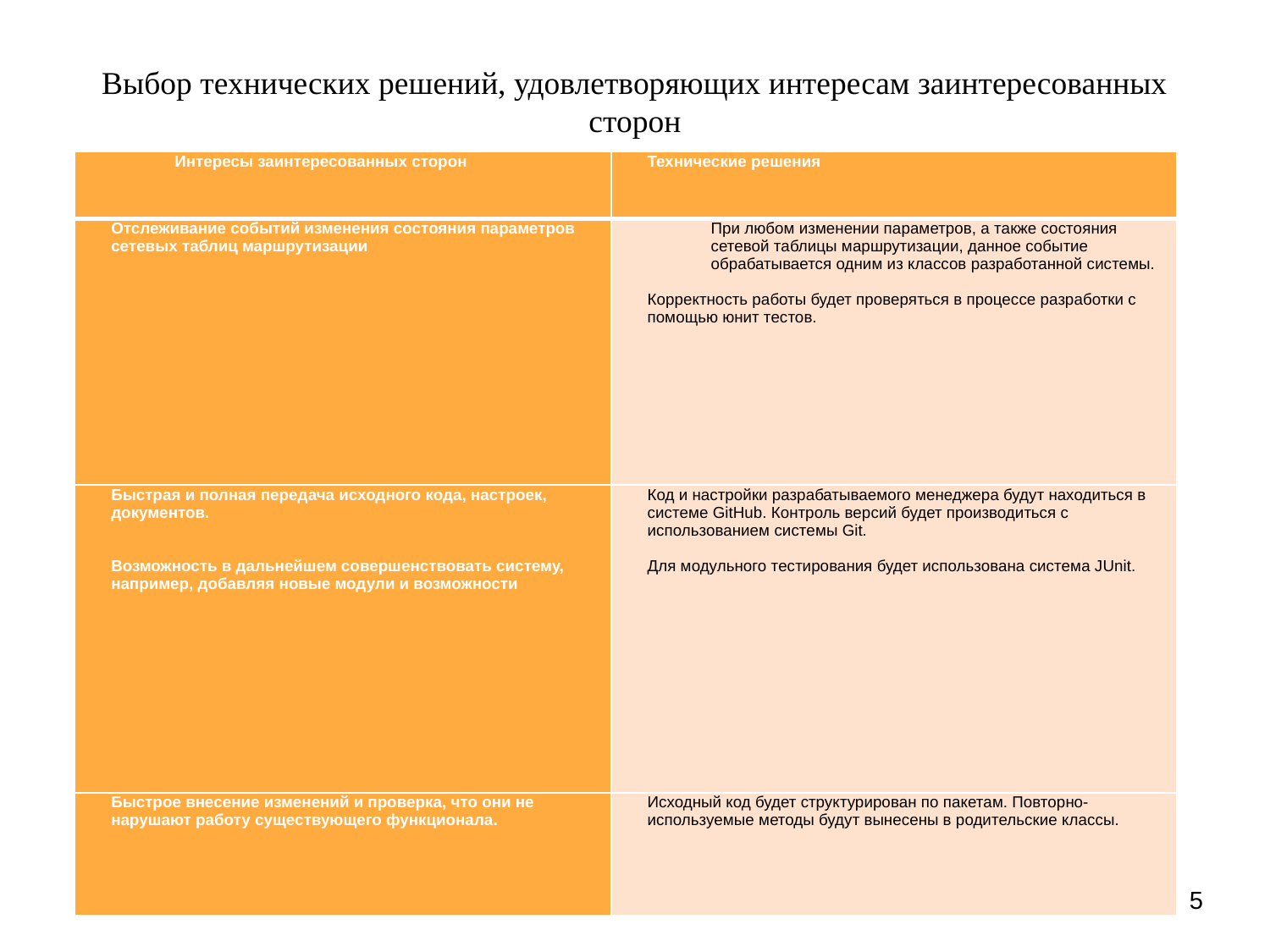

Выбор технических решений, удовлетворяющих интересам заинтересованных сторон
| Интересы заинтересованных сторон | Технические решения |
| --- | --- |
| Отслеживание событий изменения состояния параметров сетевых таблиц маршрутизации | При любом изменении параметров, а также состояния сетевой таблицы маршрутизации, данное событие обрабатывается одним из классов разработанной системы.   Корректность работы будет проверяться в процессе разработки с помощью юнит тестов. |
| Быстрая и полная передача исходного кода, настроек, документов.      Возможность в дальнейшем совершенствовать систему, например, добавляя новые модули и возможности | Код и настройки разрабатываемого менеджера будут находиться в системе GitHub. Контроль версий будет производиться с использованием системы Git.   Для модульного тестирования будет использована система JUnit. |
| Быстрое внесение изменений и проверка, что они не нарушают работу существующего функционала. | Исходный код будет структурирован по пакетам. Повторно-используемые методы будут вынесены в родительские классы. |
5